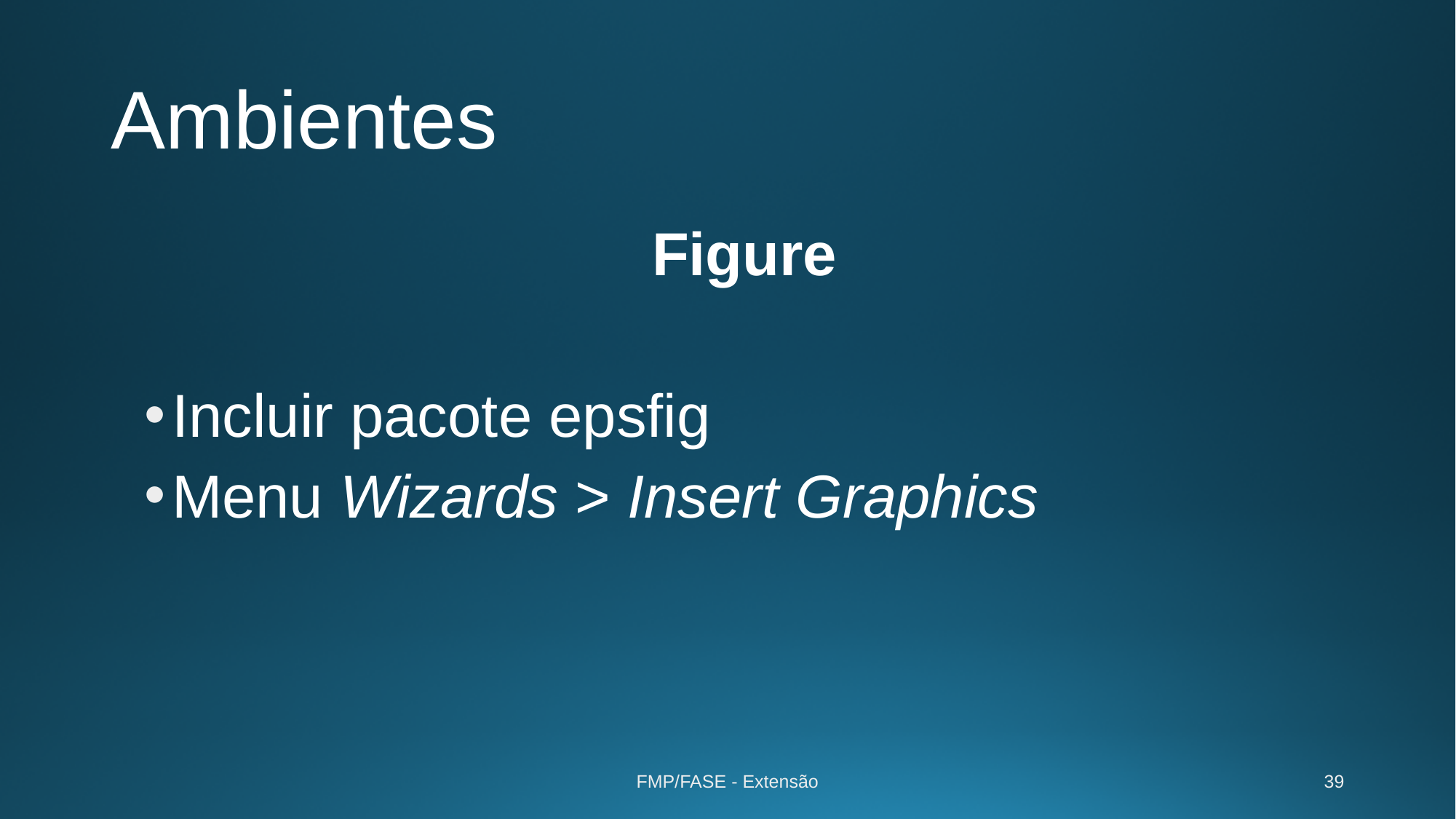

# Ambientes
Figure

Incluir pacote epsfig
Menu Wizards > Insert Graphics
FMP/FASE - Extensão
39